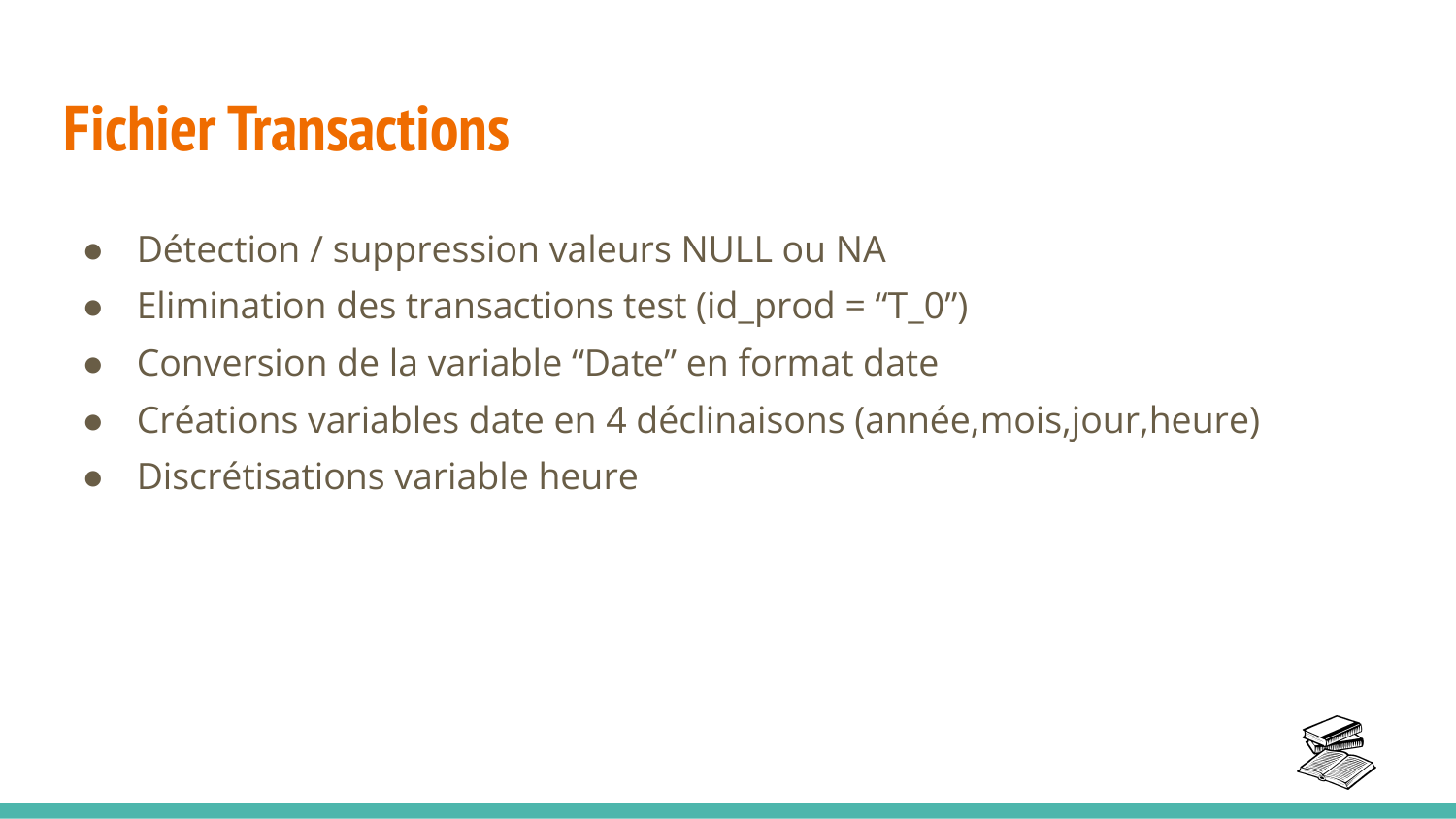

Fichier Transactions
Détection / suppression valeurs NULL ou NA
Elimination des transactions test (id_prod = “T_0”)
Conversion de la variable “Date” en format date
Créations variables date en 4 déclinaisons (année,mois,jour,heure)
Discrétisations variable heure